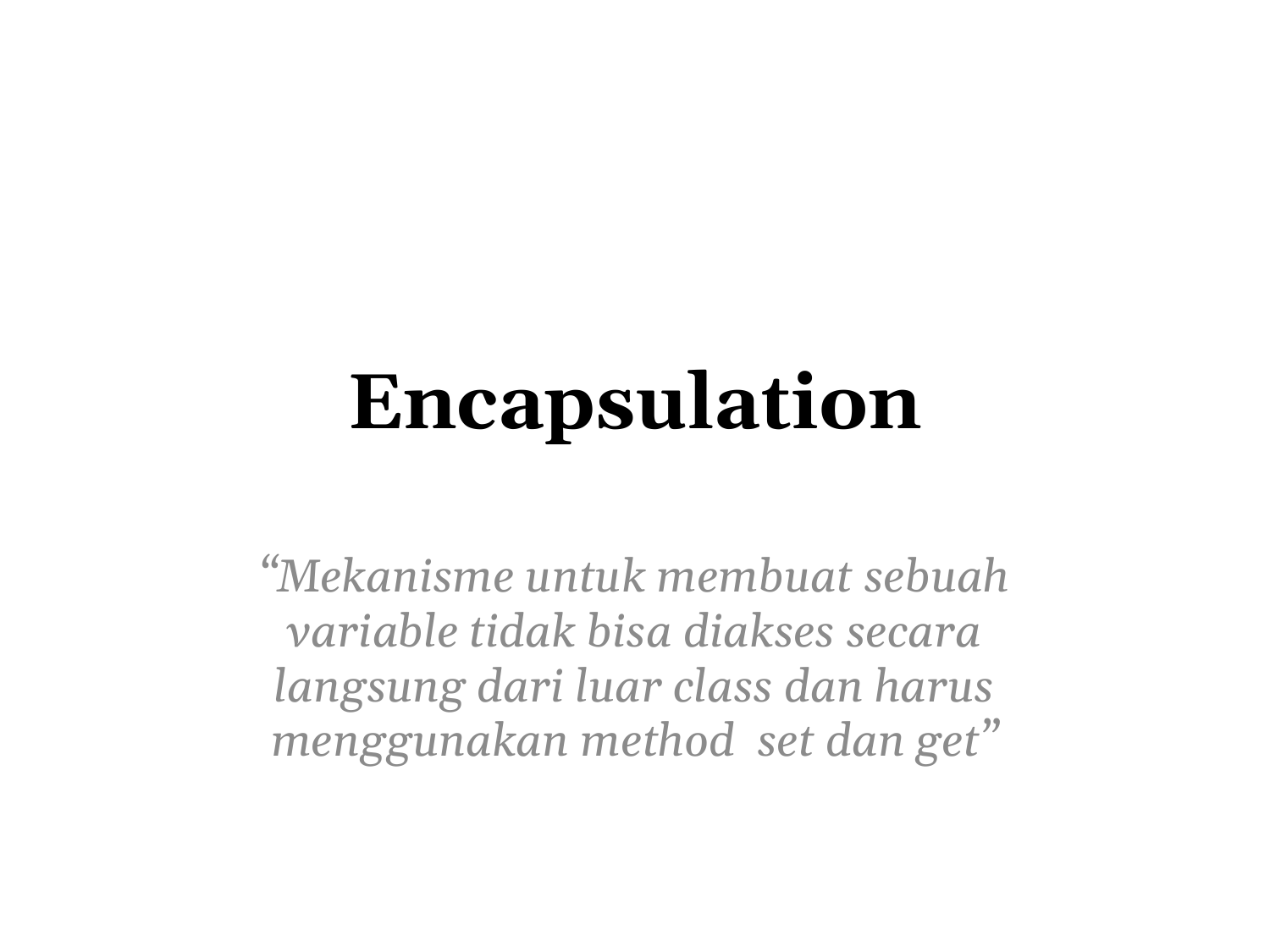

# Encapsulation
“Mekanisme untuk membuat sebuah variable tidak bisa diakses secara langsung dari luar class dan harus menggunakan method  set dan get”